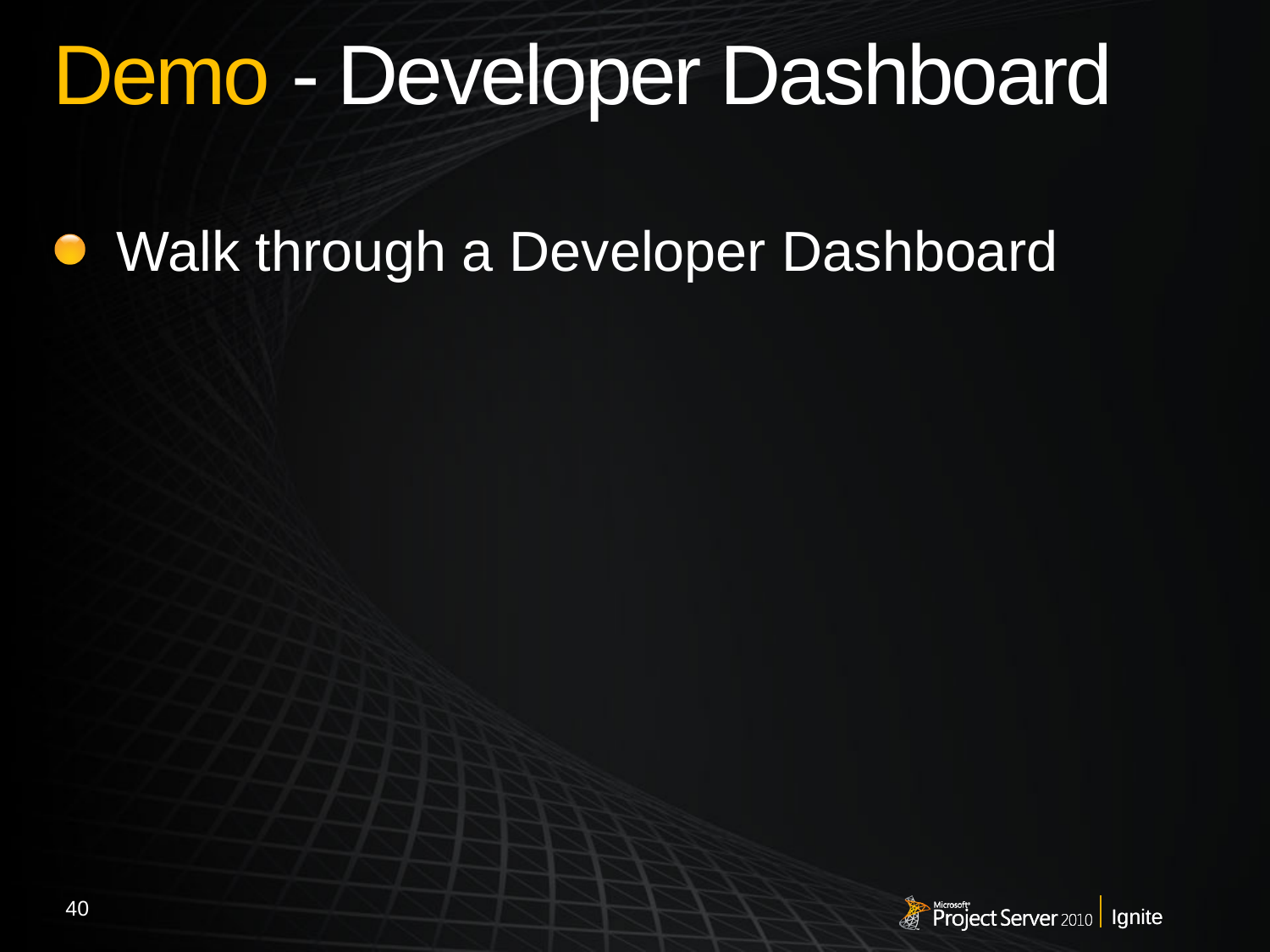

# Demo - Developer Dashboard
Walk through a Developer Dashboard
40